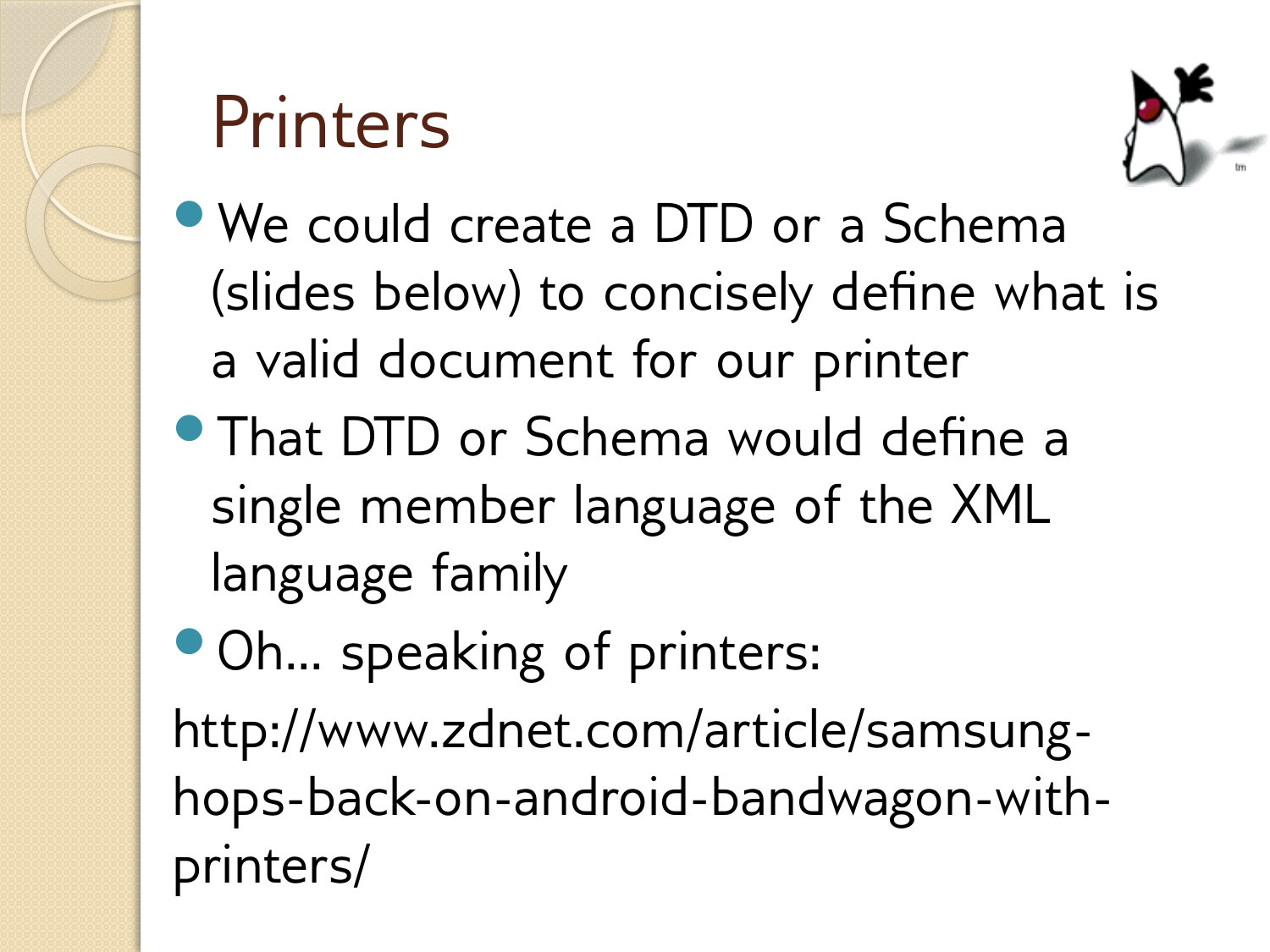

# Printers
We could create a DTD or a Schema (slides below) to concisely define what is a valid document for our printer
That DTD or Schema would define a single member language of the XML language family
Oh... speaking of printers:
http://www.zdnet.com/article/samsung-hops-back-on-android-bandwagon-with-printers/